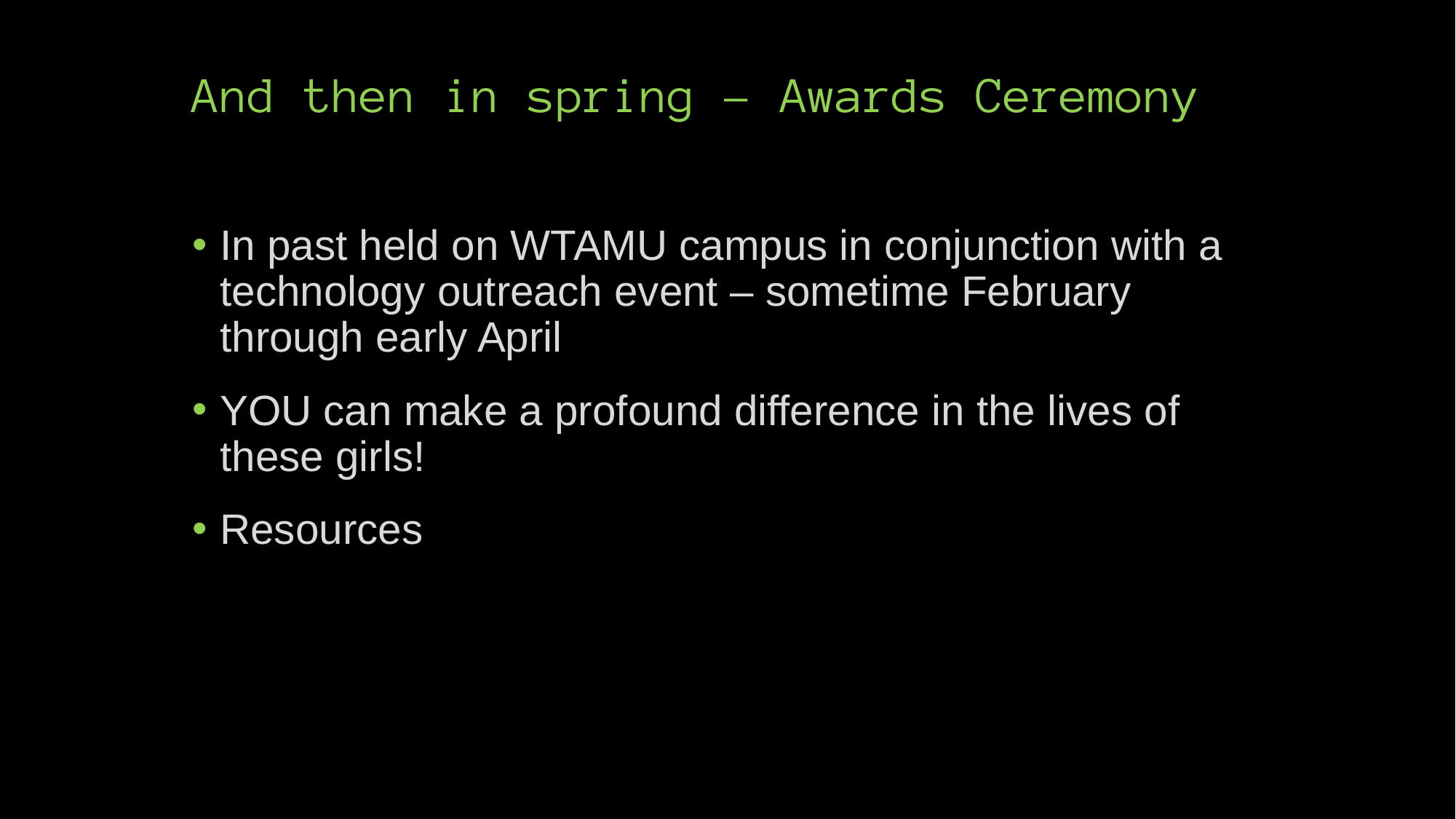

# And then in spring – Awards Ceremony
In past held on WTAMU campus in conjunction with a technology outreach event – sometime February through early April
YOU can make a profound difference in the lives of these girls!
Resources